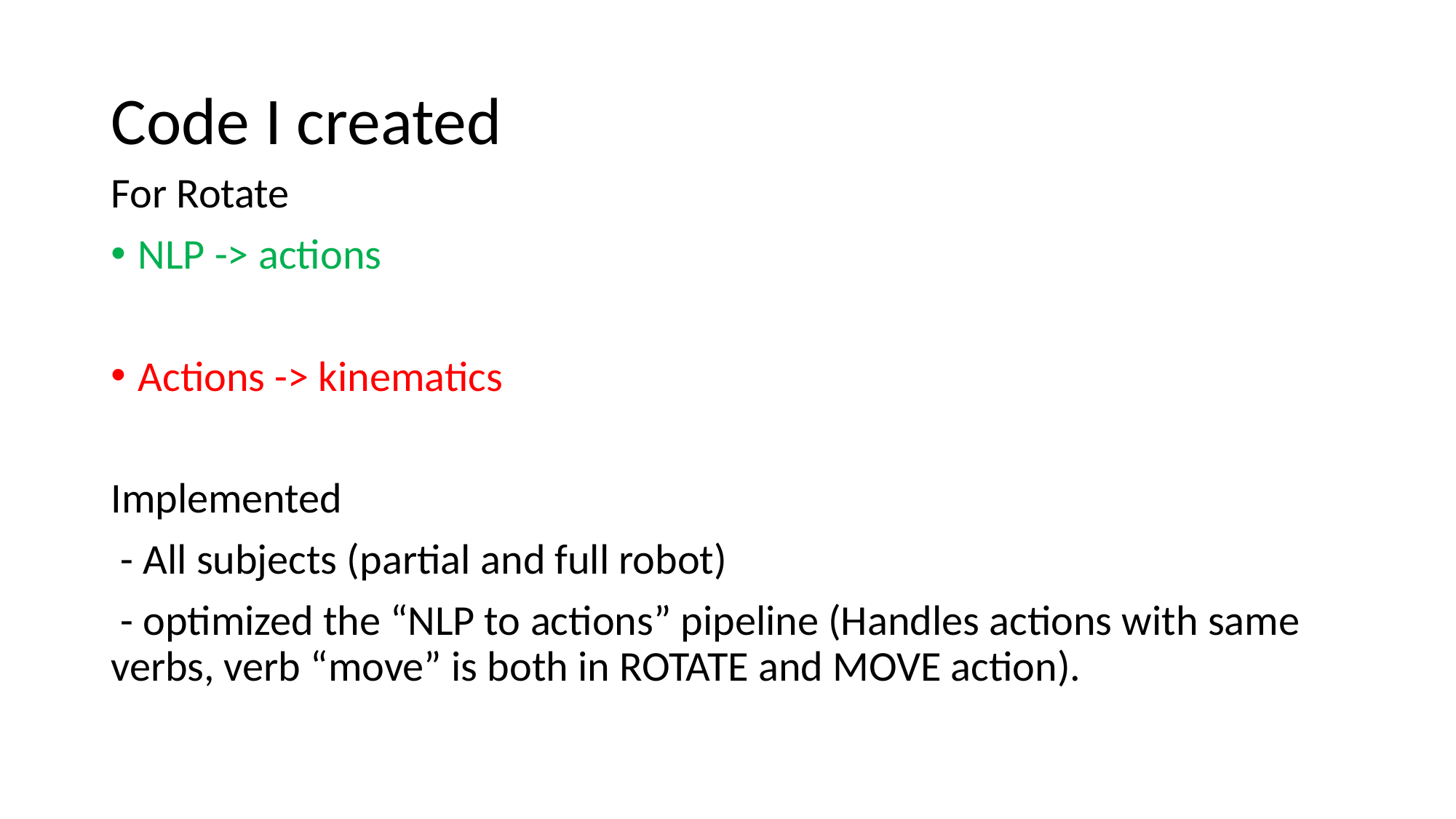

# Code I created
For Rotate
NLP -> actions

Actions -> kinematics

Implemented
 - All subjects (partial and full robot)
 - optimized the “NLP to actions” pipeline (Handles actions with same verbs, verb “move” is both in ROTATE and MOVE action).